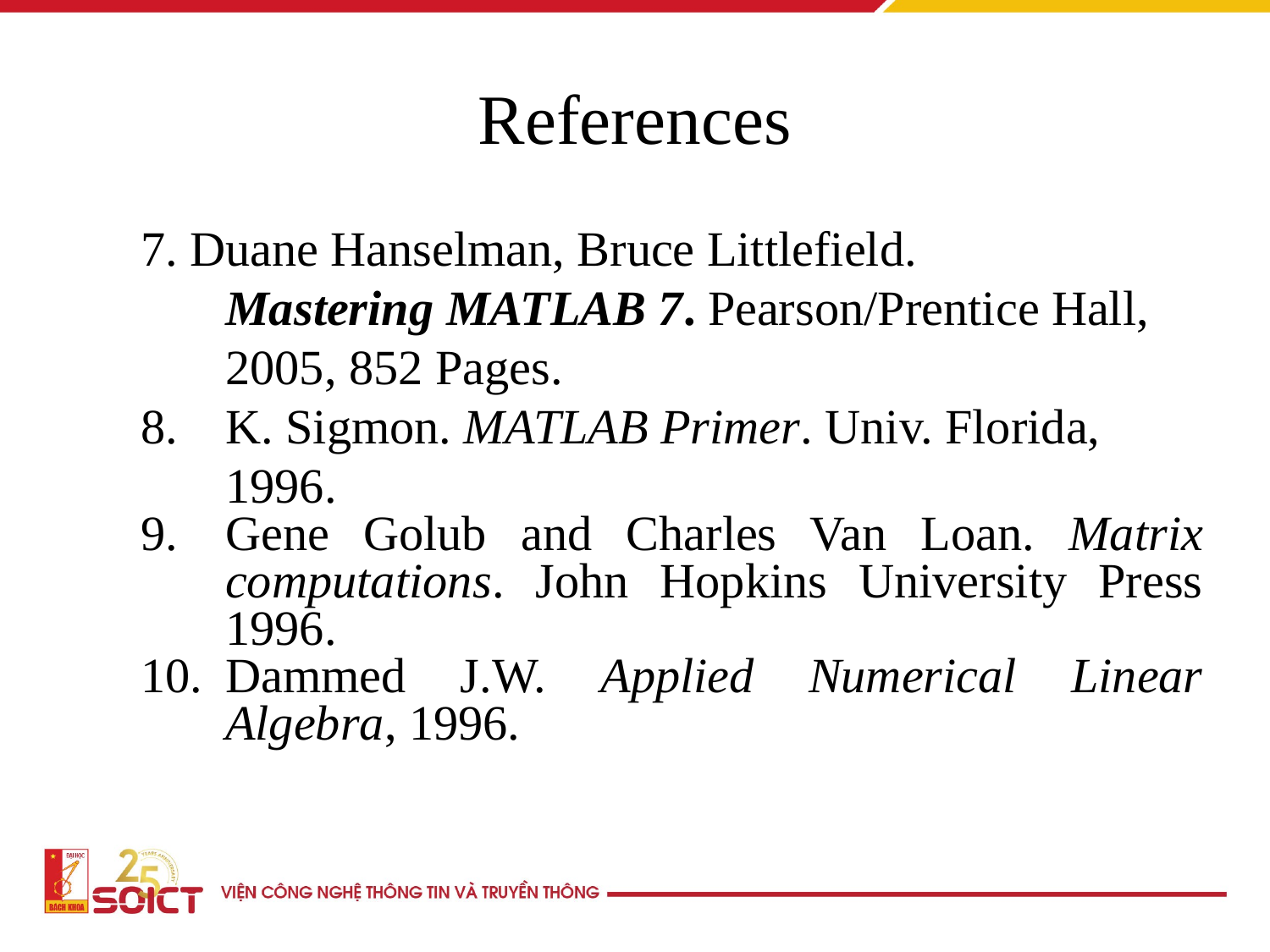

# References
7. Duane Hanselman, Bruce Littlefield.
Mastering MATLAB 7. Pearson/Prentice Hall, 2005, 852 Pages.
K. Sigmon. MATLAB Primer. Univ. Florida, 1996.
Gene Golub and Charles Van Loan. Matrix computations. John Hopkins University Press 1996.
Dammed J.W. Applied Numerical Linear Algebra, 1996.